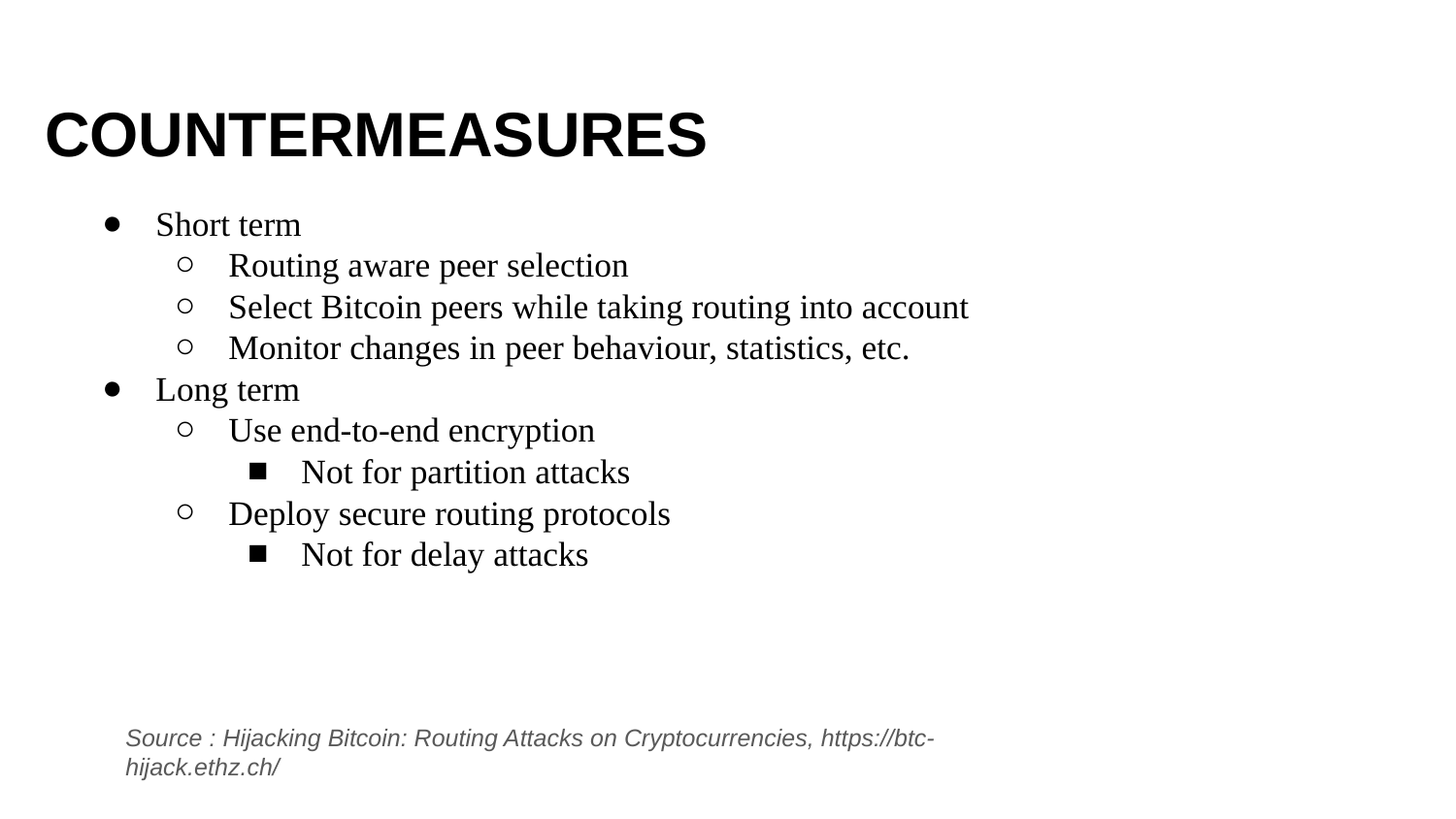

# COUNTERMEASURES
Short term
Routing aware peer selection
Select Bitcoin peers while taking routing into account
Monitor changes in peer behaviour, statistics, etc.
Long term
Use end-to-end encryption
Not for partition attacks
Deploy secure routing protocols
Not for delay attacks
Source : Hijacking Bitcoin: Routing Attacks on Cryptocurrencies, https://btc-hijack.ethz.ch/